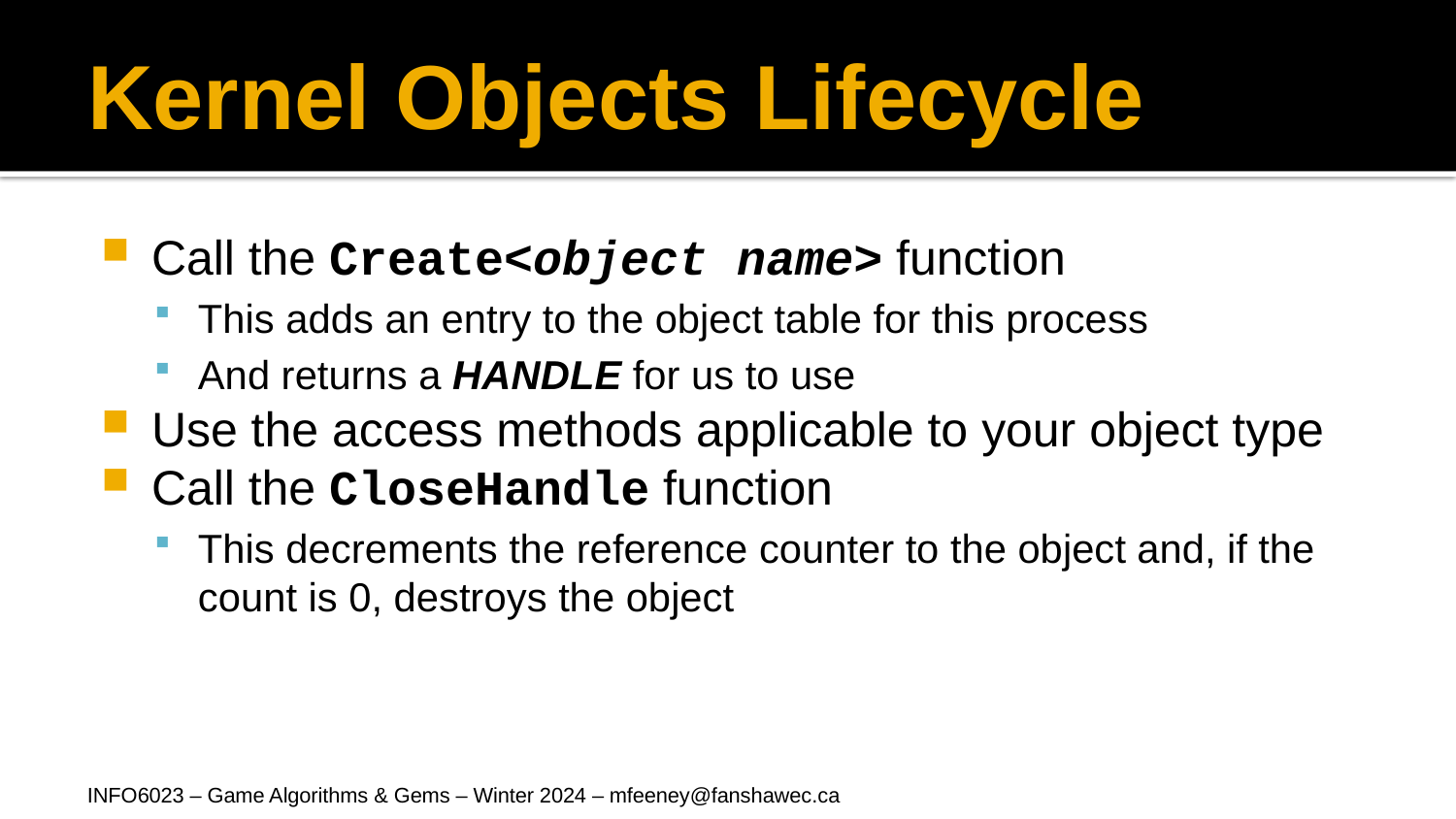

# Kernel Objects Lifecycle
Call the Create<object name> function
This adds an entry to the object table for this process
And returns a HANDLE for us to use
Use the access methods applicable to your object type
Call the CloseHandle function
This decrements the reference counter to the object and, if the count is 0, destroys the object